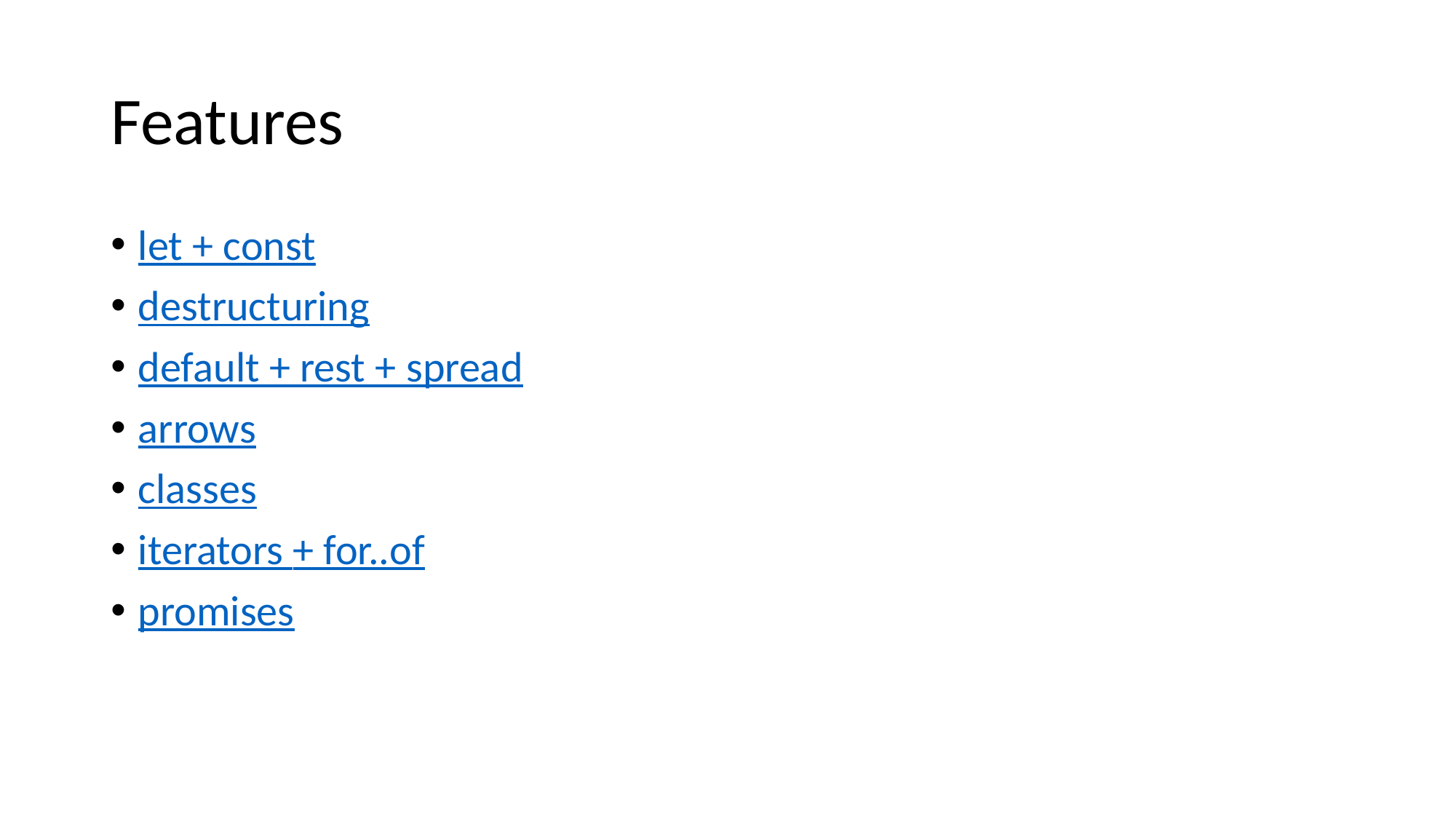

# Features
let + const
destructuring
default + rest + spread
arrows
classes
iterators + for..of
promises